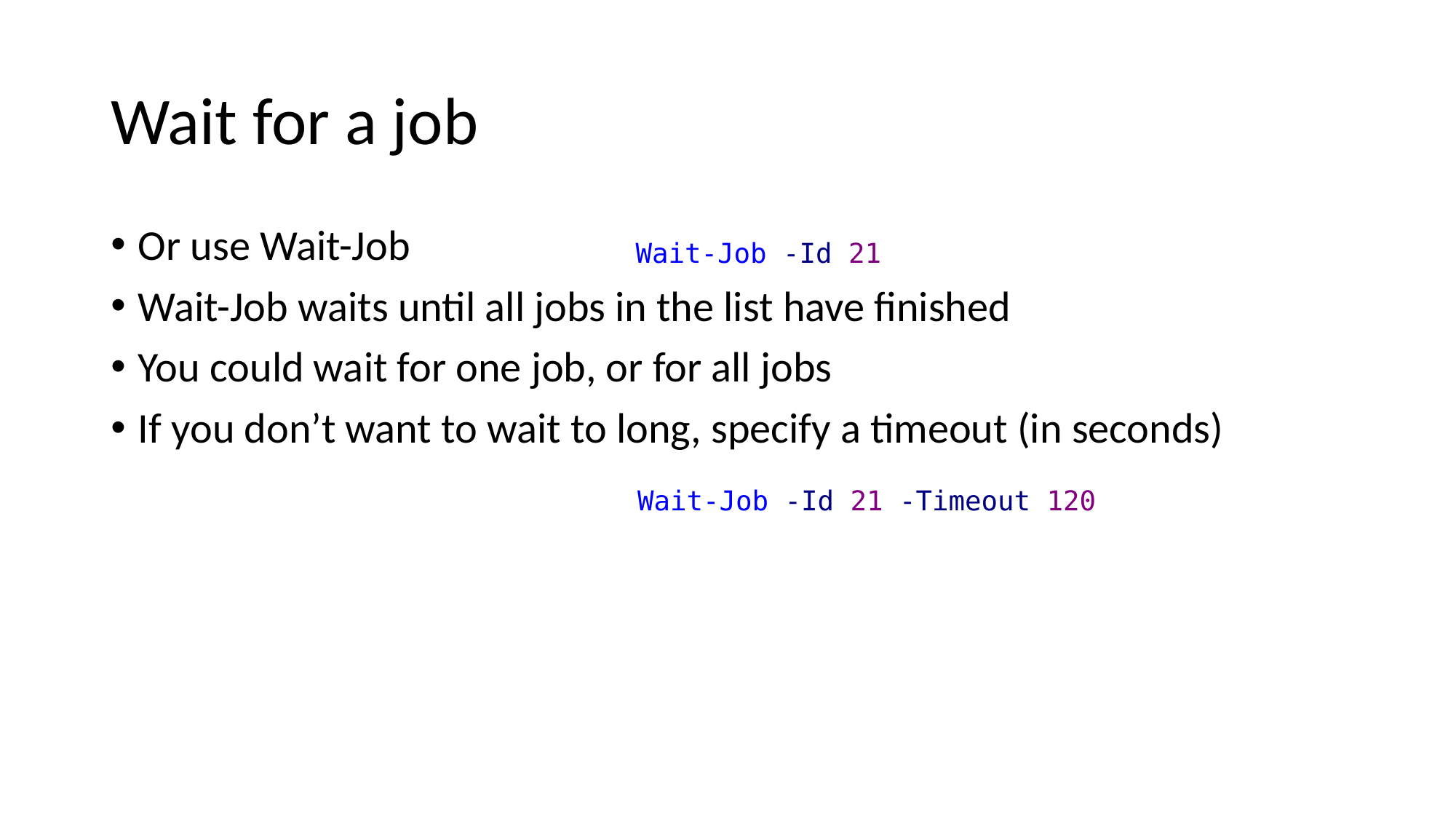

# Wait for a job
Or use Wait-Job
Wait-Job waits until all jobs in the list have finished
You could wait for one job, or for all jobs
If you don’t want to wait to long, specify a timeout (in seconds)
 Wait-Job -Id 21
 Wait-Job -Id 21 -Timeout 120